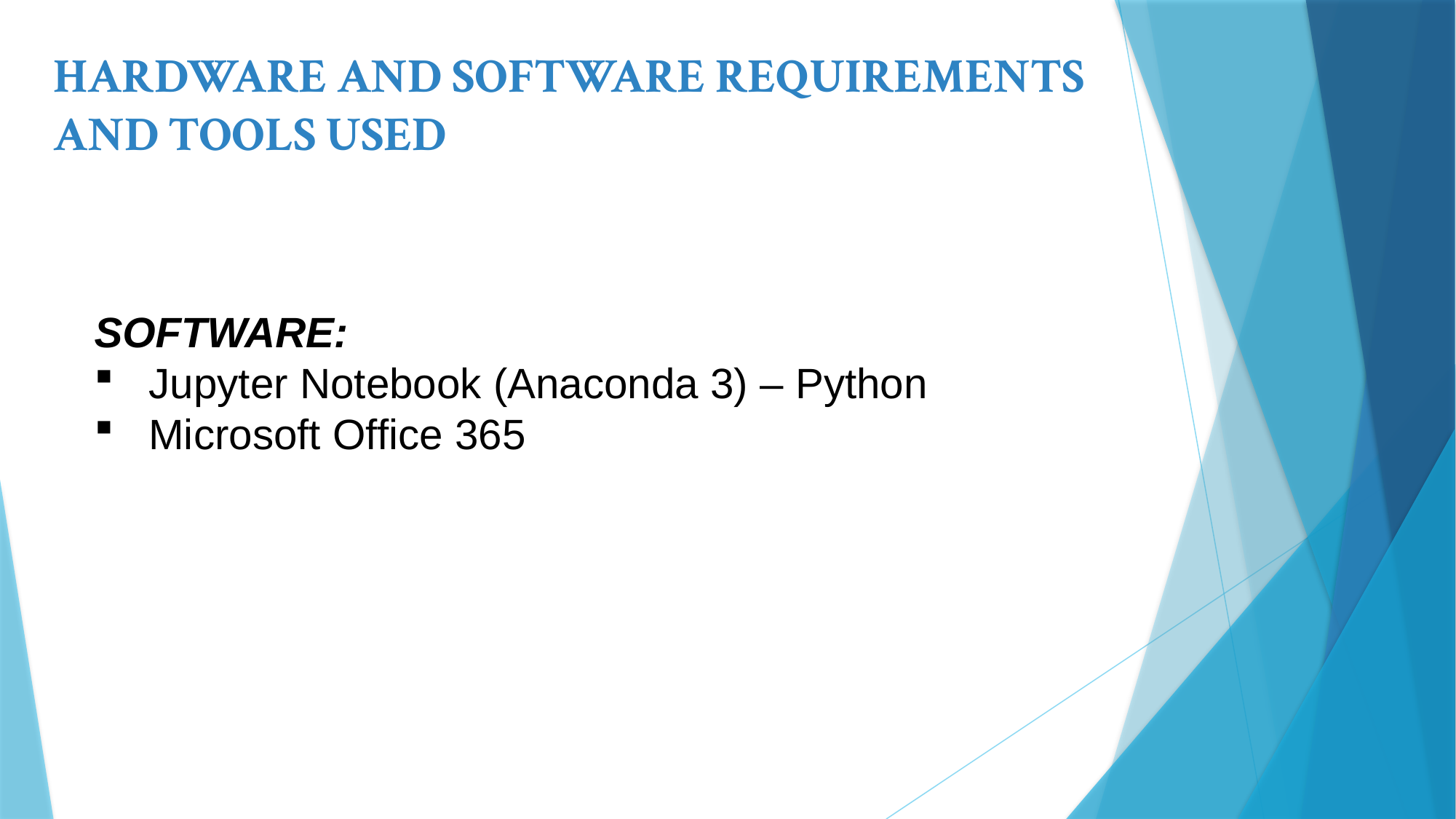

HARDWARE AND SOFTWARE REQUIREMENTS AND TOOLS USED
SOFTWARE:
Jupyter Notebook (Anaconda 3) – Python
Microsoft Office 365